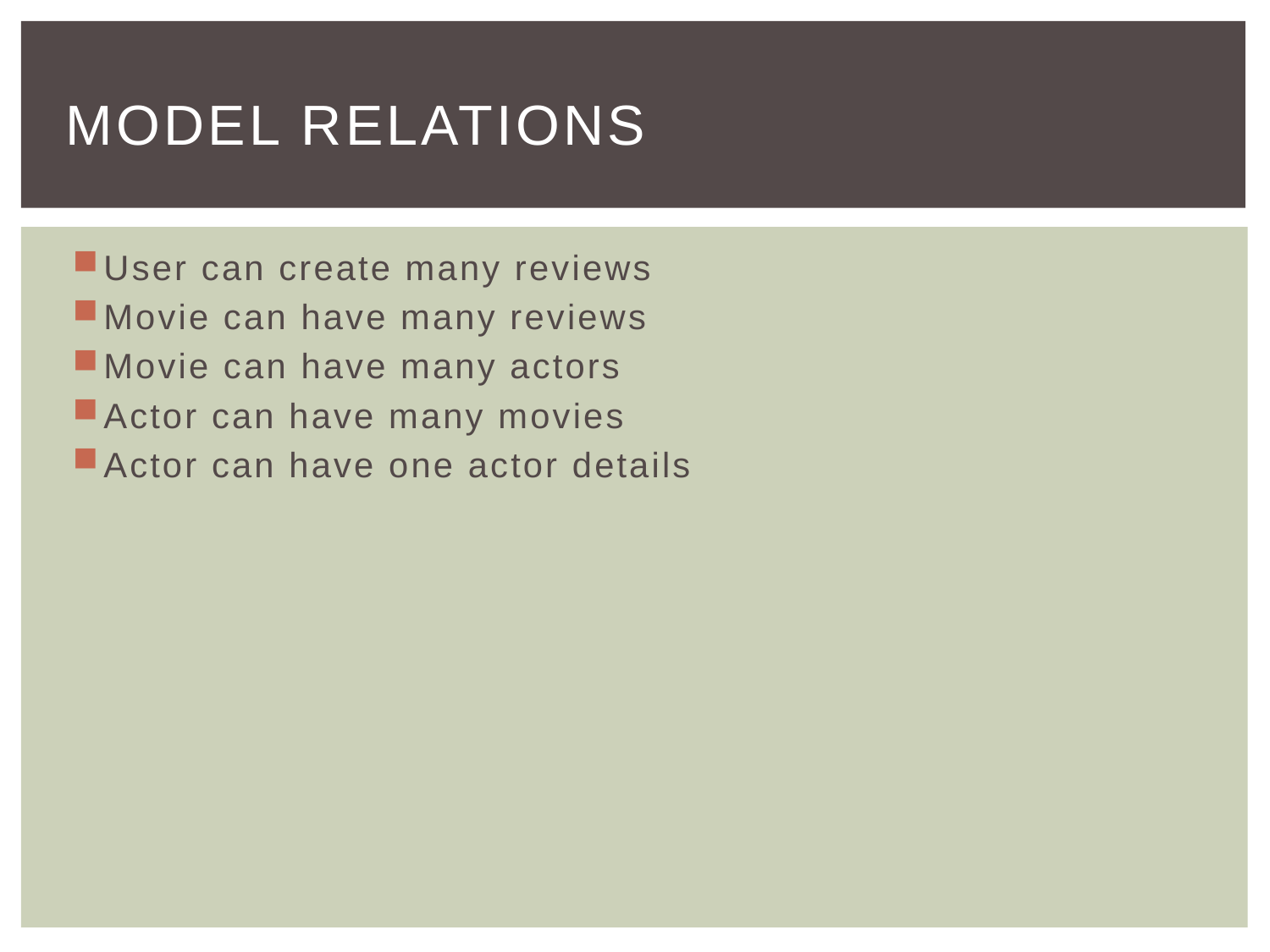

# Model relations
User can create many reviews
Movie can have many reviews
Movie can have many actors
Actor can have many movies
Actor can have one actor details